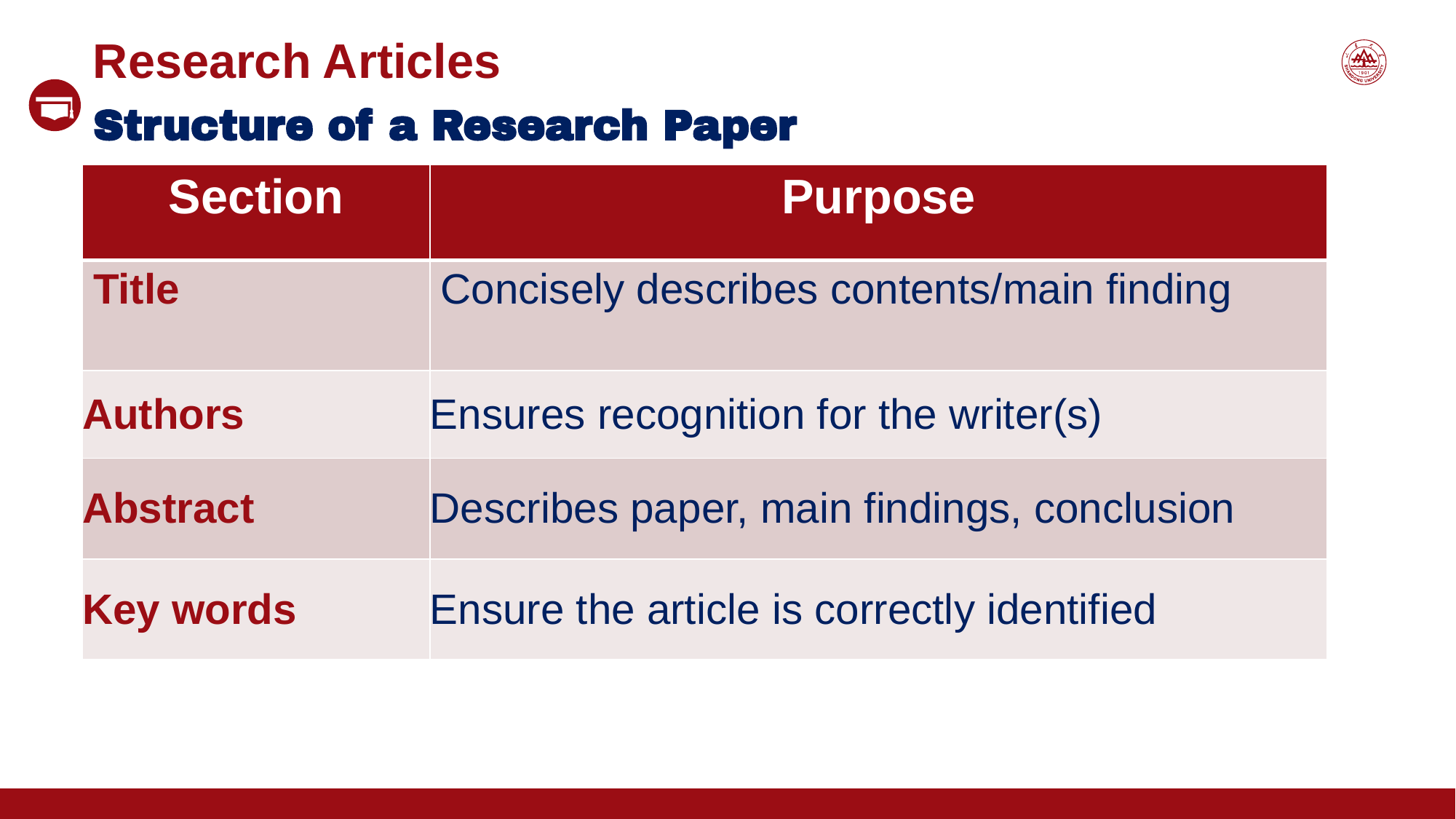

Research Articles

Structure of a Research Paper

| Section | Purpose |
| --- | --- |
| Title | Concisely describes contents/main finding |
| Authors | Ensures recognition for the writer(s) |
| Abstract | Describes paper, main findings, conclusion |
| Key words | Ensure the article is correctly identified |